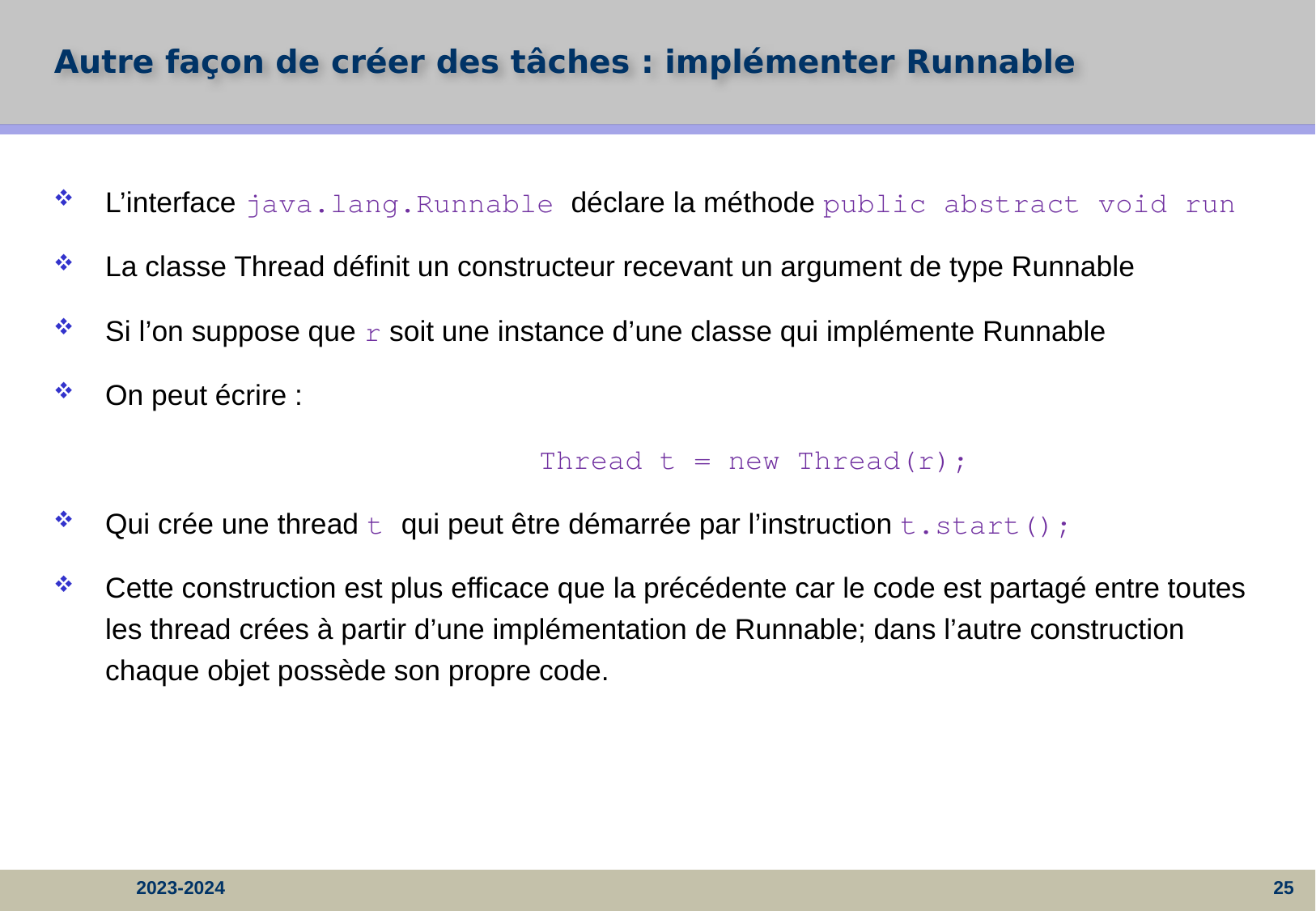

# Autre façon de créer des tâches : implémenter Runnable
L’interface java.lang.Runnable déclare la méthode public abstract void run
La classe Thread définit un constructeur recevant un argument de type Runnable
Si l’on suppose que r soit une instance d’une classe qui implémente Runnable
On peut écrire :
				Thread t = new Thread(r);
Qui crée une thread t qui peut être démarrée par l’instruction t.start();
Cette construction est plus efficace que la précédente car le code est partagé entre toutes les thread crées à partir d’une implémentation de Runnable; dans l’autre construction chaque objet possède son propre code.